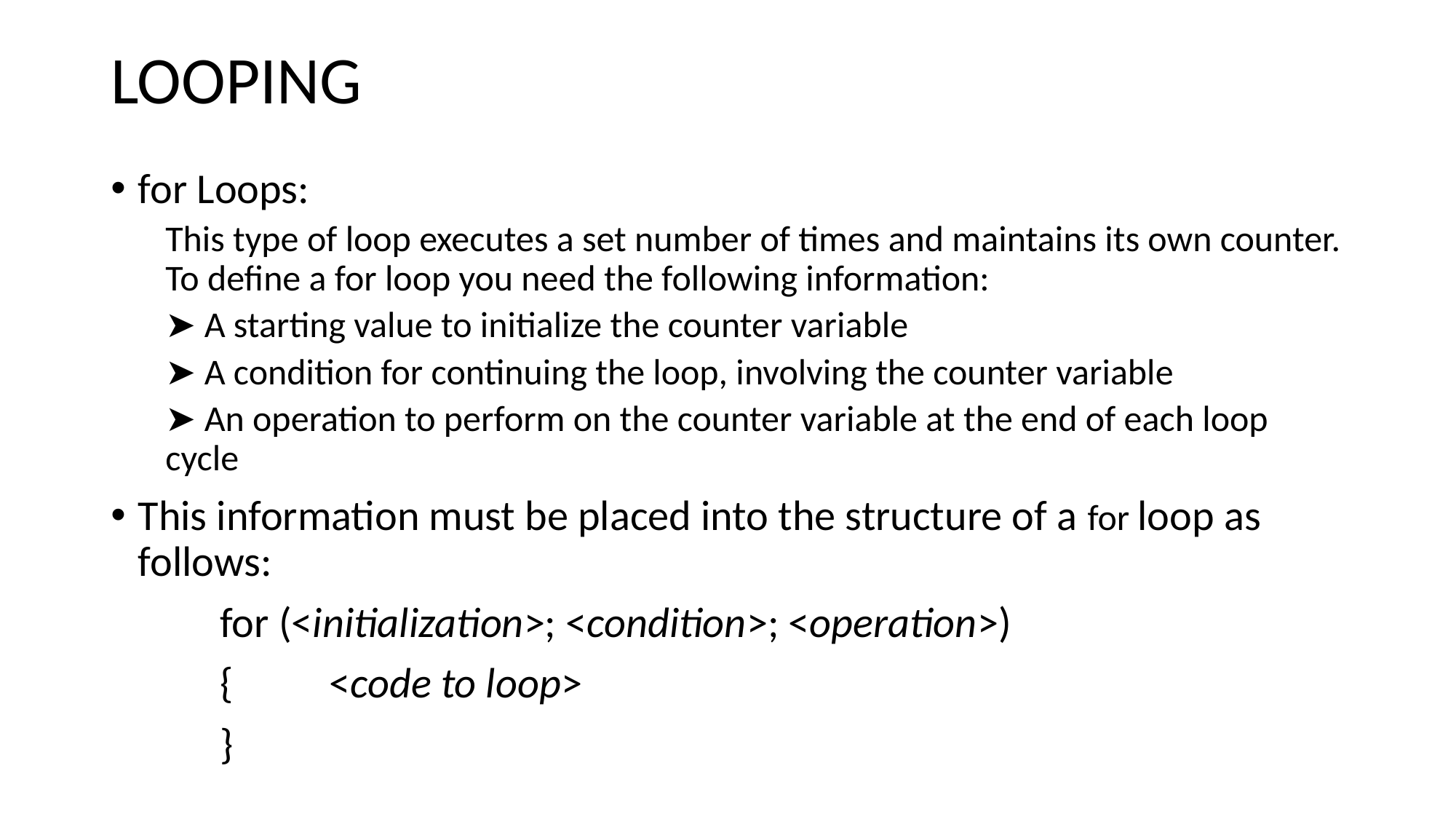

# LOOPING
for Loops:
This type of loop executes a set number of times and maintains its own counter. To define a for loop you need the following information:
➤ A starting value to initialize the counter variable
➤ A condition for continuing the loop, involving the counter variable
➤ An operation to perform on the counter variable at the end of each loop cycle
This information must be placed into the structure of a for loop as follows:
	for (<initialization>; <condition>; <operation>)
	{	<code to loop>
	}